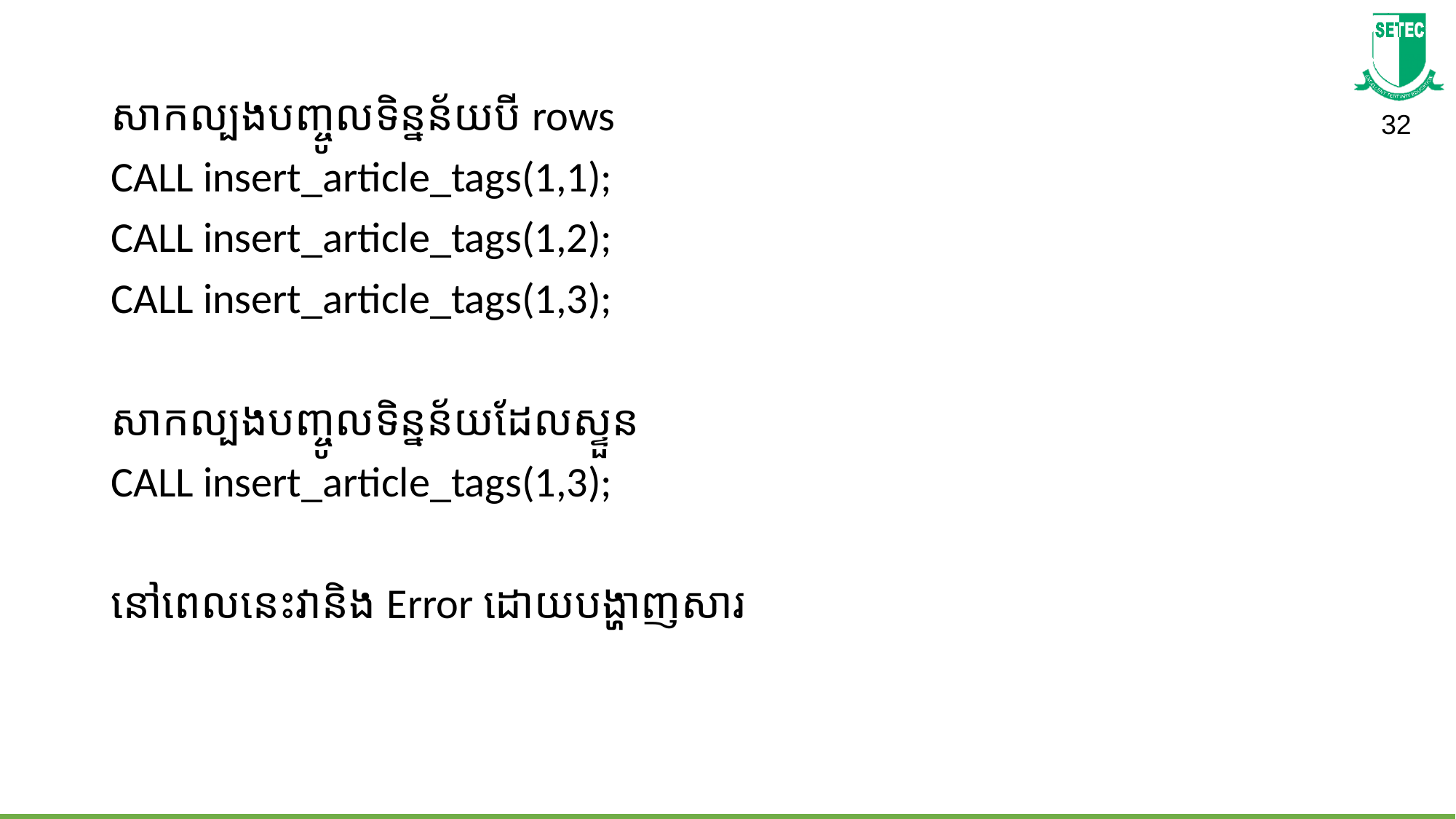

សាកល្បងបញ្ចូលទិន្នន័យបី rows
CALL insert_article_tags(1,1);
CALL insert_article_tags(1,2);
CALL insert_article_tags(1,3);

សាកល្បងបញ្ចូលទិន្នន័យដែលស្ទួន
CALL insert_article_tags(1,3);

នៅពេលនេះវានិង Error ដោយបង្ហាញសារ